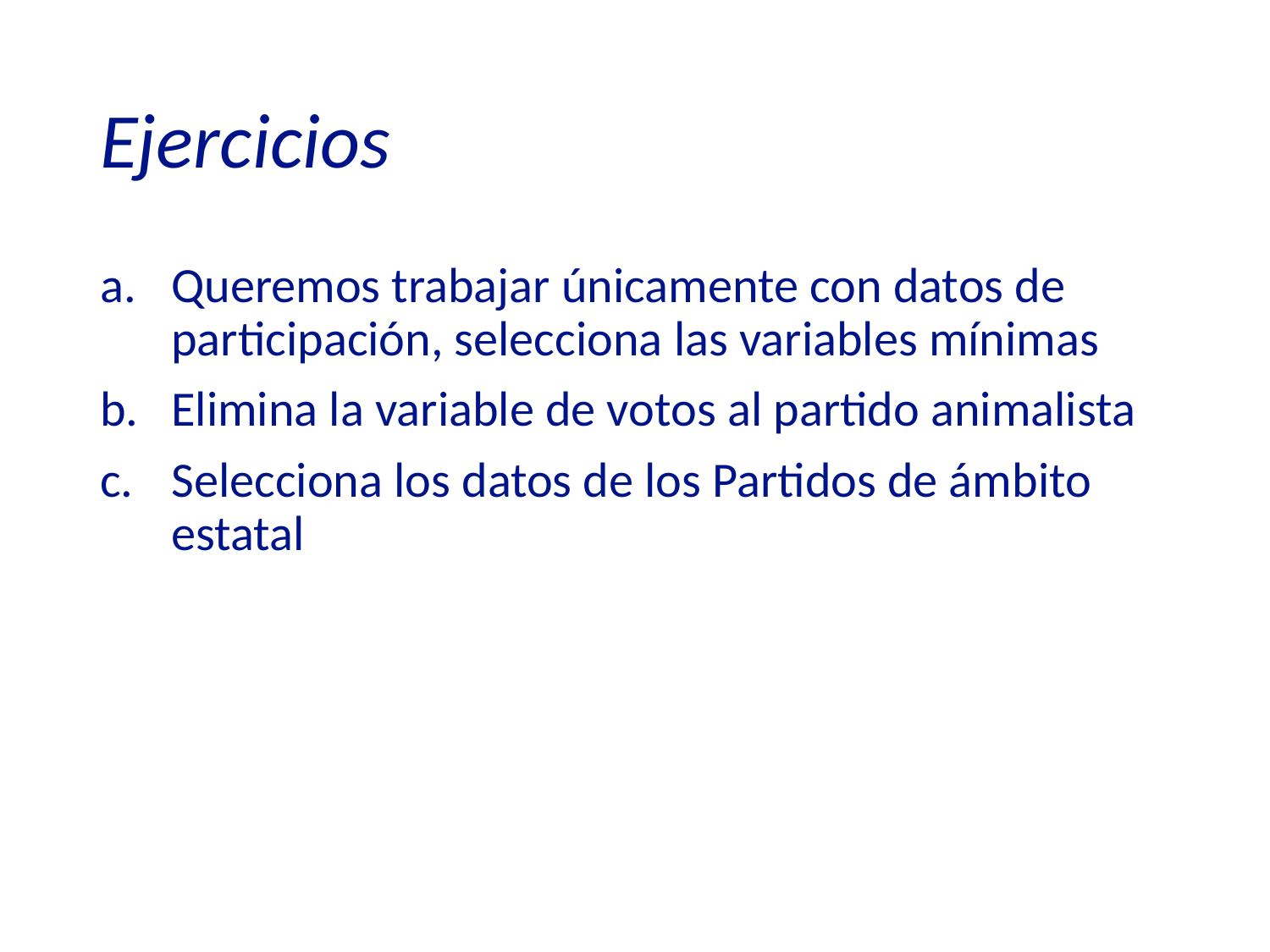

# Ejercicios
Queremos trabajar únicamente con datos de participación, selecciona las variables mínimas
Elimina la variable de votos al partido animalista
Selecciona los datos de los Partidos de ámbito estatal